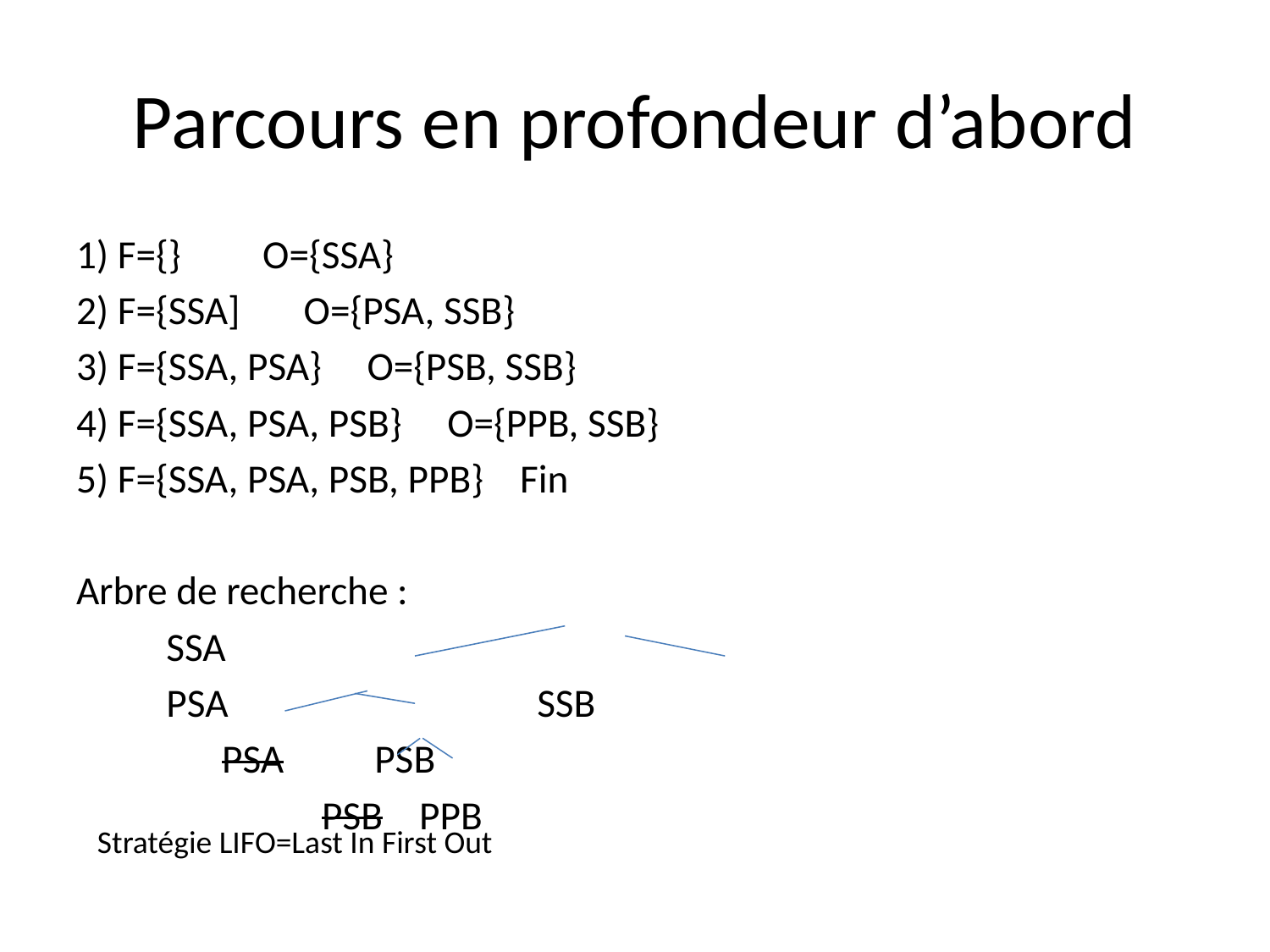

# Parcours en profondeur d’abord
1) F={}         O={SSA}
2) F={SSA]       O={PSA, SSB}
3) F={SSA, PSA}     O={PSB, SSB}
4) F={SSA, PSA, PSB}     O={PPB, SSB}
5) F={SSA, PSA, PSB, PPB}    Fin

Arbre de recherche :
				SSA
		PSA                                  SSB
                PSA          PSB
                           PSB    PPB

Stratégie LIFO=Last In First Out